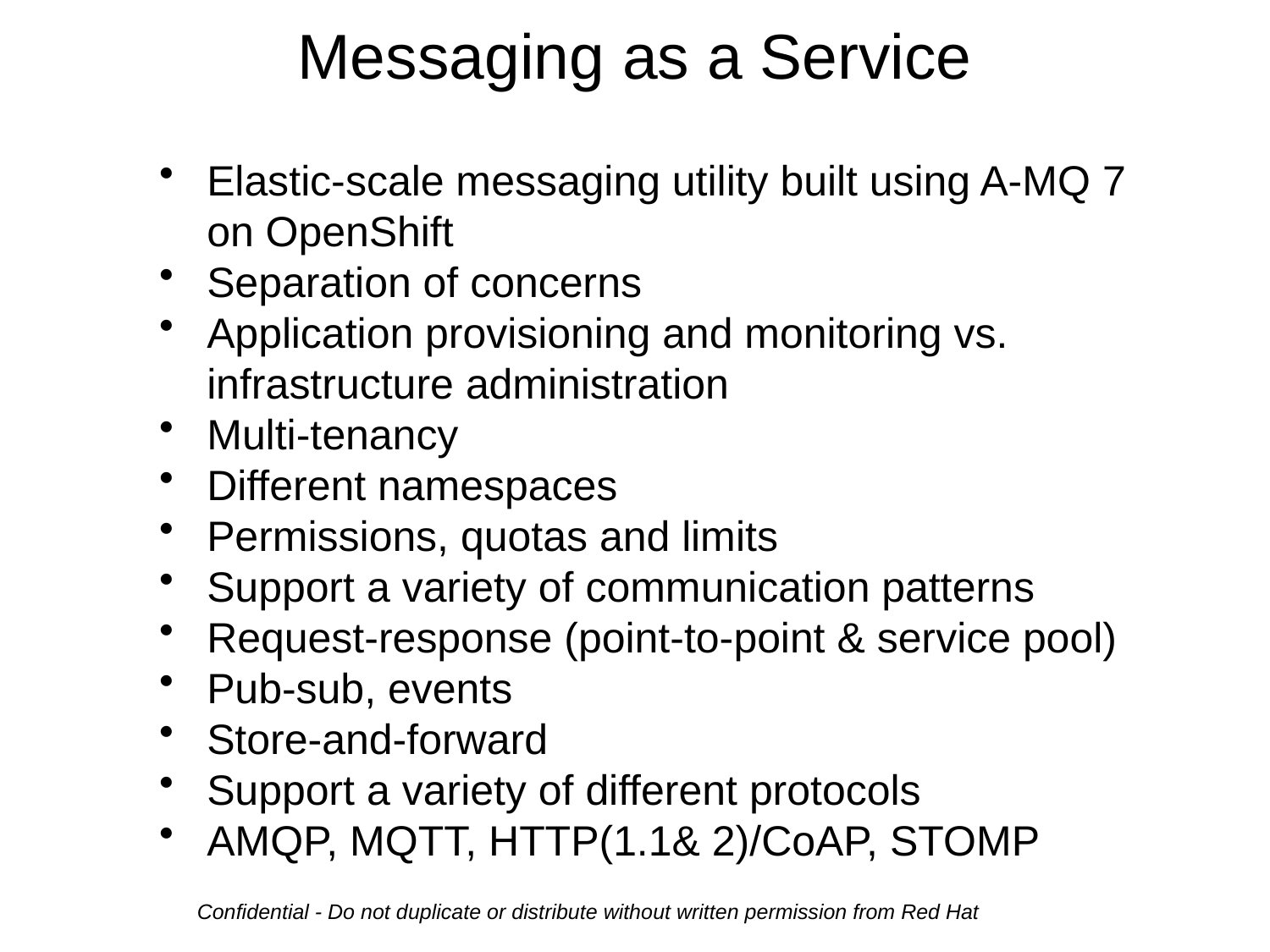

# Messaging as a Service
Elastic-scale messaging utility built using A-MQ 7 on OpenShift
Separation of concerns
Application provisioning and monitoring vs. infrastructure administration
Multi-tenancy
Different namespaces
Permissions, quotas and limits
Support a variety of communication patterns
Request-response (point-to-point & service pool)
Pub-sub, events
Store-and-forward
Support a variety of different protocols
AMQP, MQTT, HTTP(1.1& 2)/CoAP, STOMP
Confidential - Do not duplicate or distribute without written permission from Red Hat